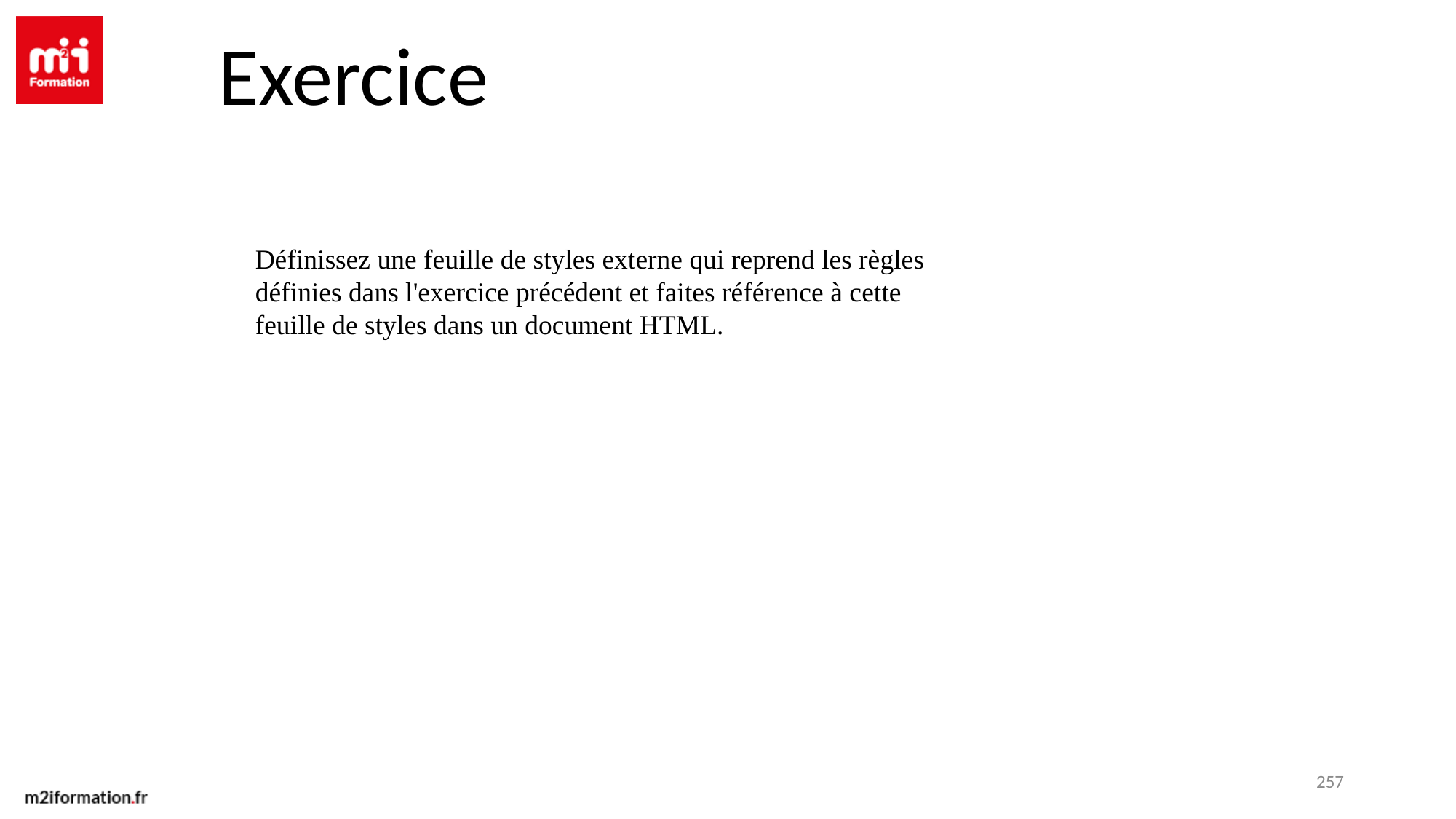

Exercice

Définissez une feuille de styles externe qui reprend les règles définies dans l'exercice précédent et faites référence à cette feuille de styles dans un document HTML.
257